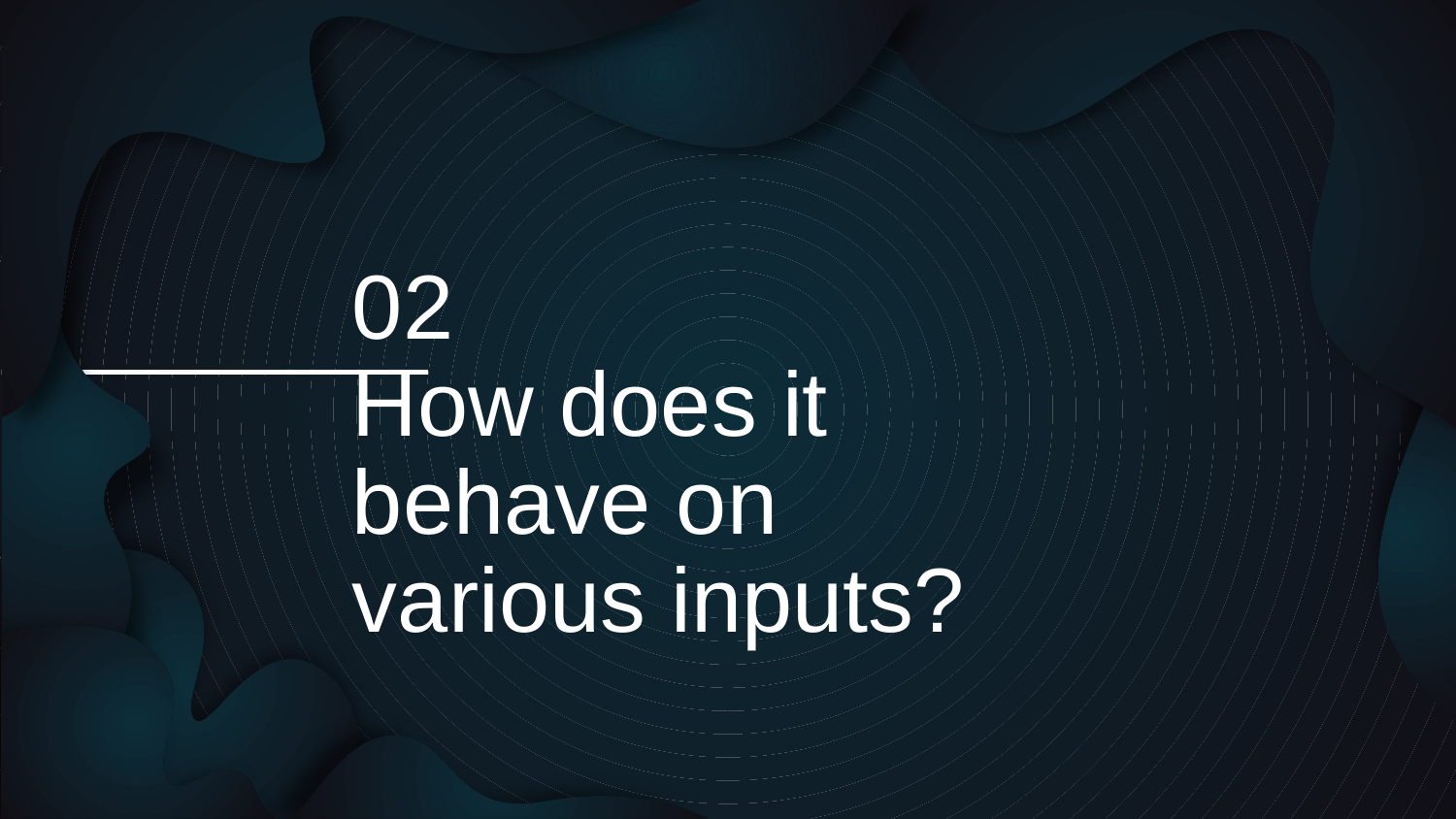

# 02
How does it behave on various inputs?